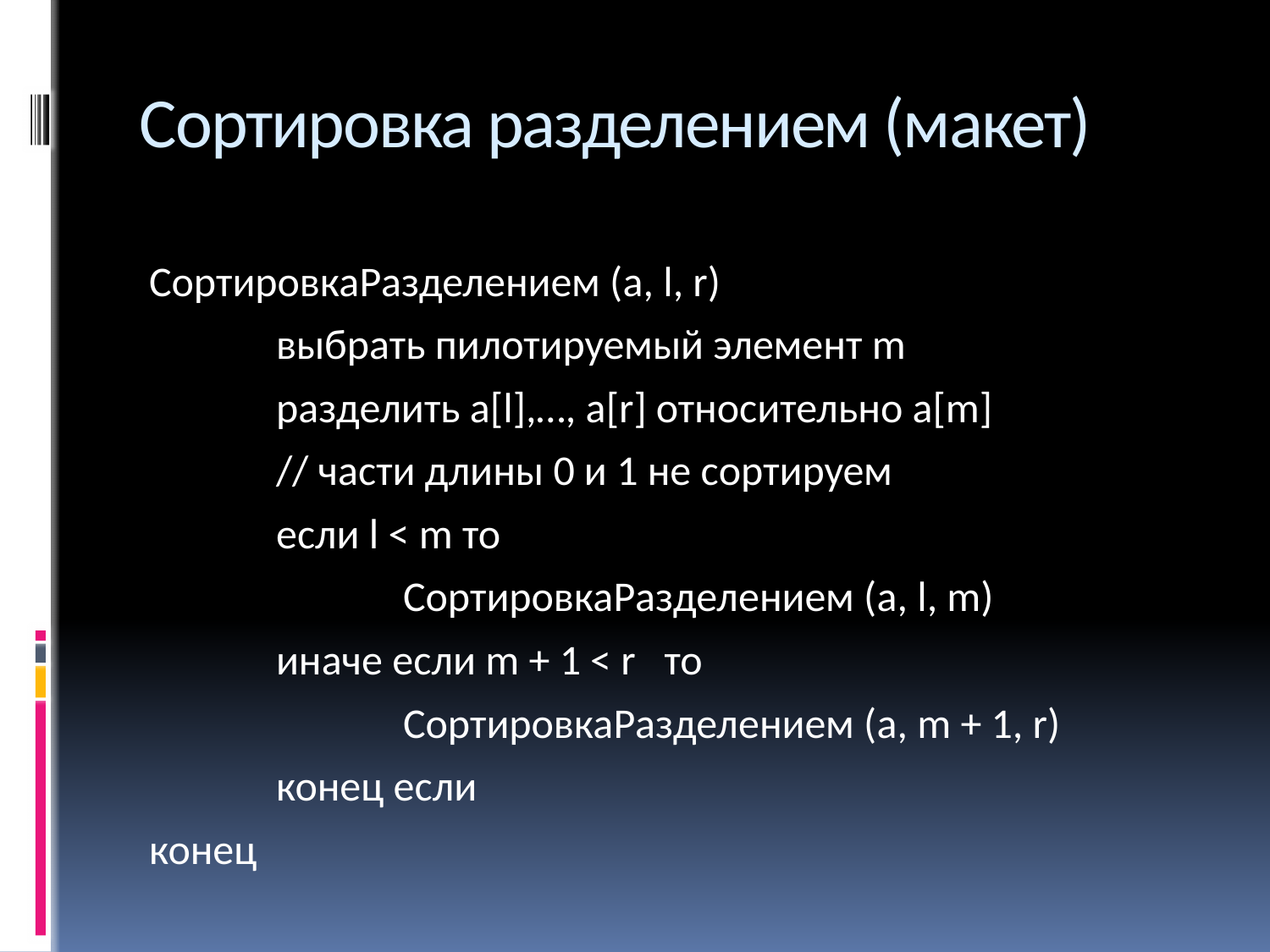

# Сортировка разделением (макет)
СортировкаРазделением (a, l, r)
	выбрать пилотируемый элемент m
	разделить а[l],…, а[r] относительно a[m]
	// части длины 0 и 1 не сортируем
	если l < m то
		СортировкаРазделением (a, l, m)
	иначе если m + 1 < r   то
		СортировкаРазделением (a, m + 1, r)
	конец если
конец